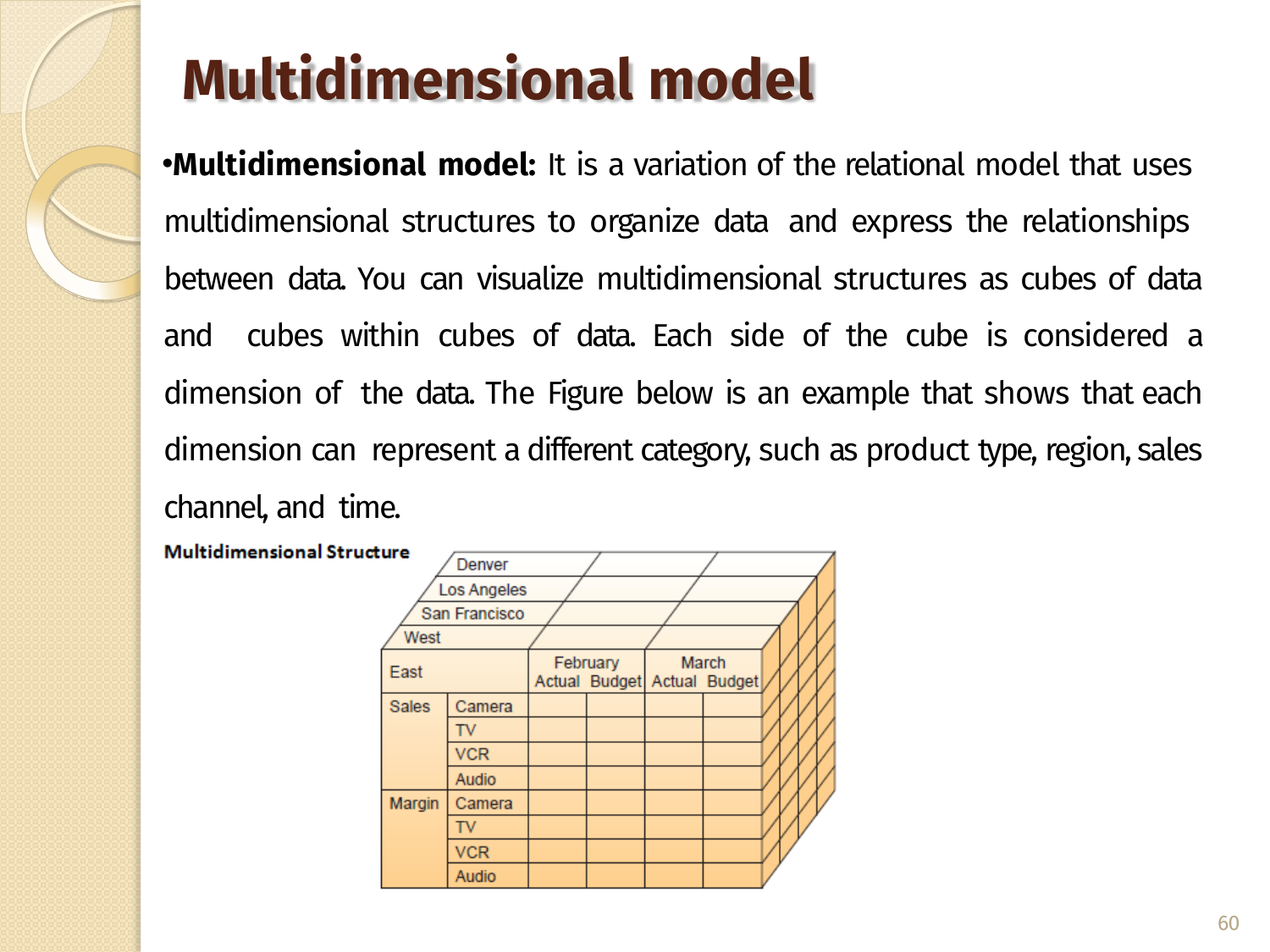

# Multidimensional model
Multidimensional model: It is a variation of the relational model that uses  multidimensional structures to organize data and express the relationships  between data. You can visualize multidimensional structures as cubes of data and  cubes within cubes of data. Each side of the cube is considered a dimension of  the data. The Figure below is an example that shows that each dimension can  represent a different category, such as product type, region, sales channel, and  time.

60